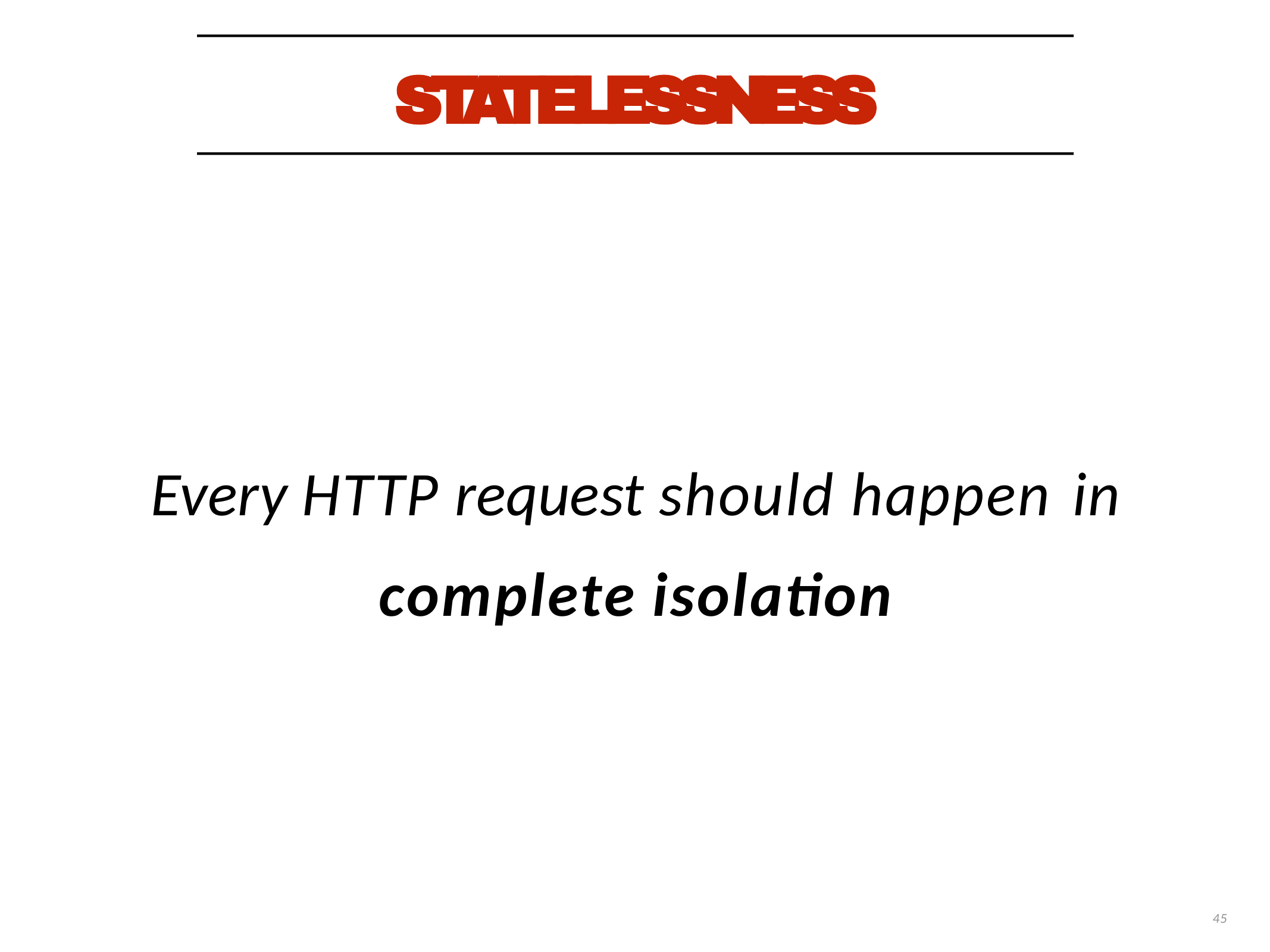

# STATELESSNESS
Every HTTP request should happen in
complete isolation
45